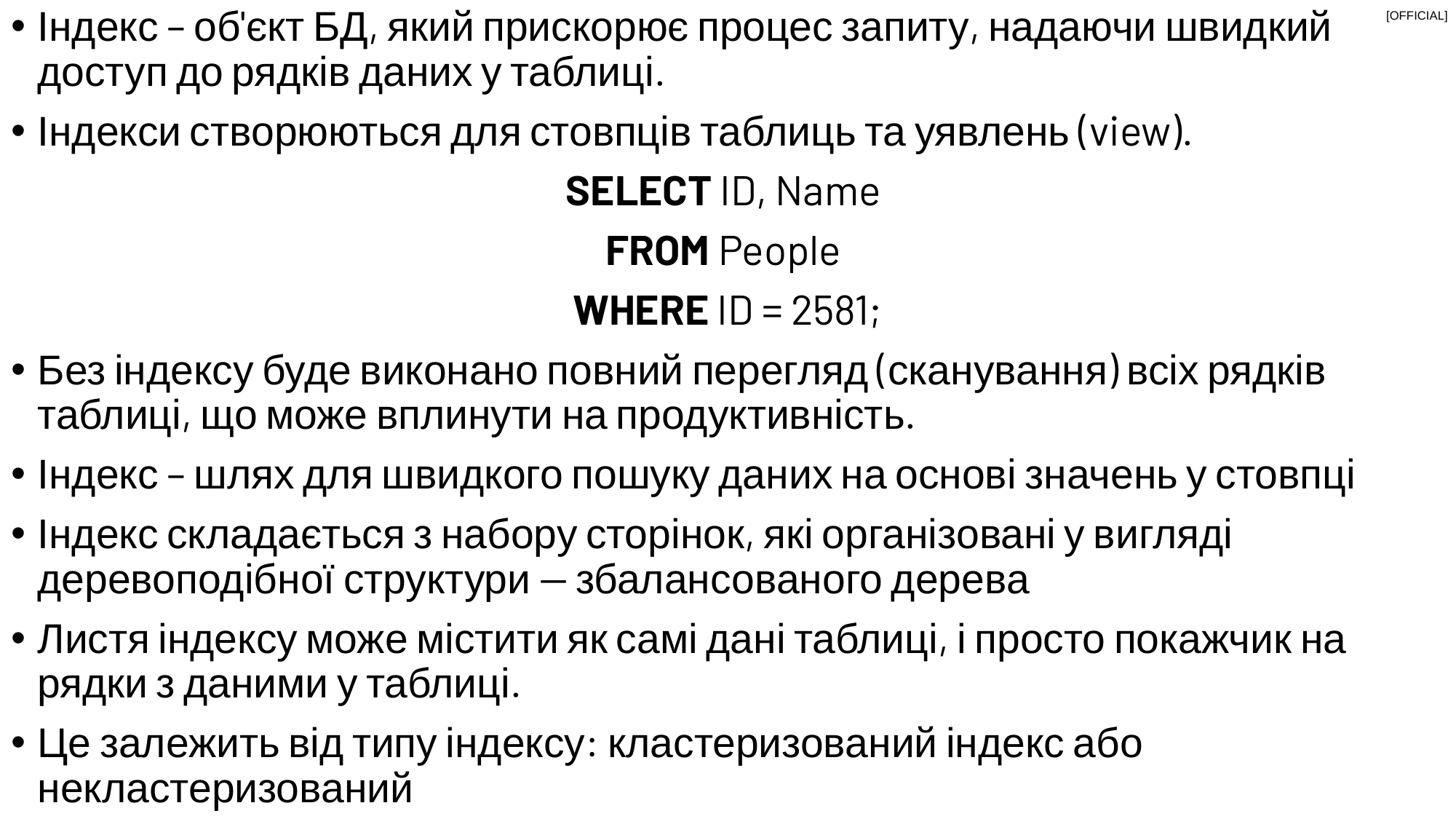

Індекс – об'єкт БД, який прискорює процес запиту, надаючи швидкий доступ до рядків даних у таблиці.
Індекси створюються для стовпців таблиць та уявлень (view).
SELECT ID, Name
FROM People
WHERE ID = 2581;
Без індексу буде виконано повний перегляд (сканування) всіх рядків таблиці, що може вплинути на продуктивність.
Індекс – шлях для швидкого пошуку даних на основі значень у стовпці
Індекс складається з набору сторінок, які організовані у вигляді деревоподібної структури — збалансованого дерева
Листя індексу може містити як самі дані таблиці, і просто покажчик на рядки з даними у таблиці.
Це залежить від типу індексу: кластеризований індекс або некластеризований